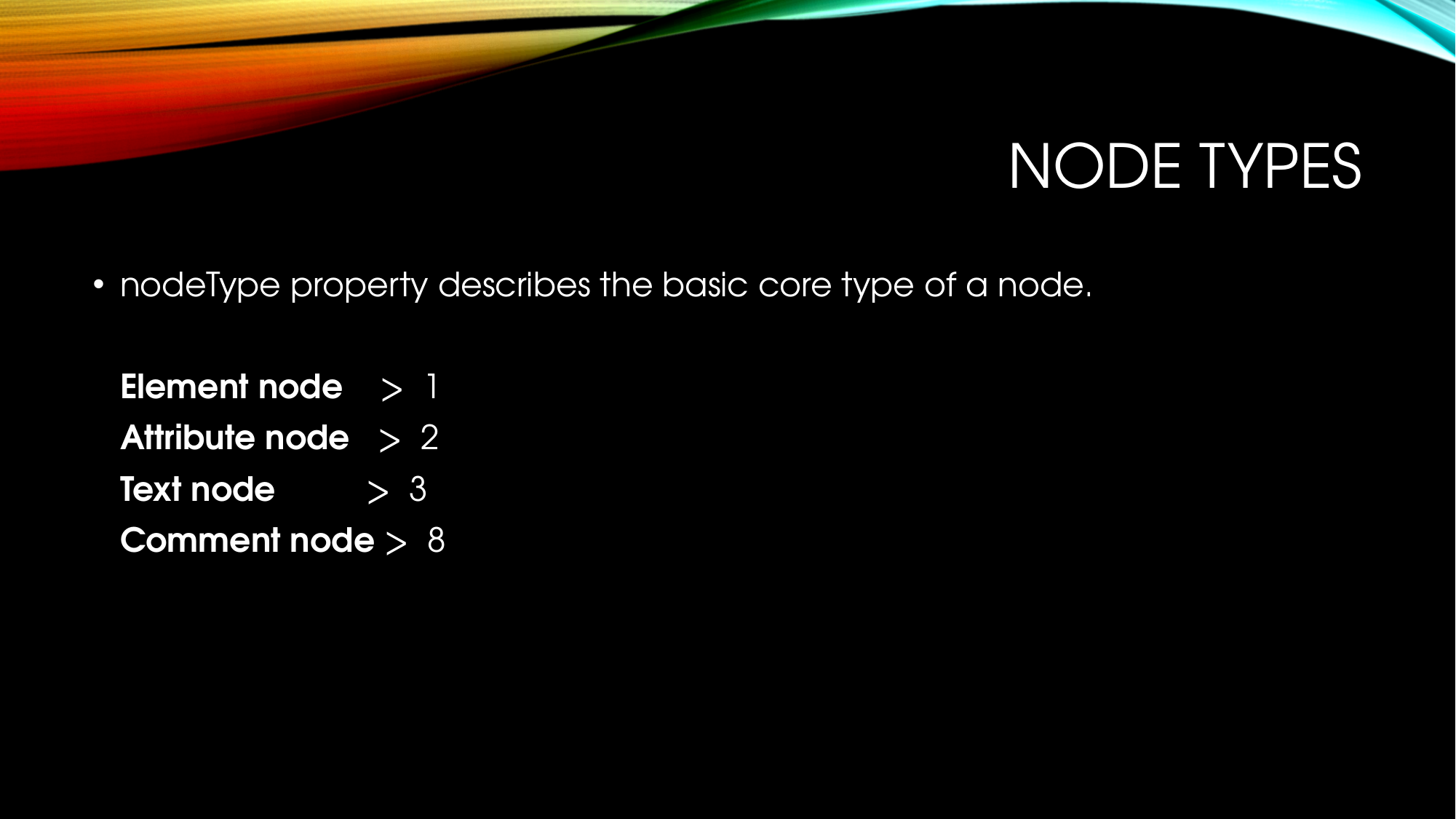

# Node Types
nodeType property describes the basic core type of a node.

	Element node    >  1
	Attribute node   >  2
	Text node 	   >  3
	Comment node >  8